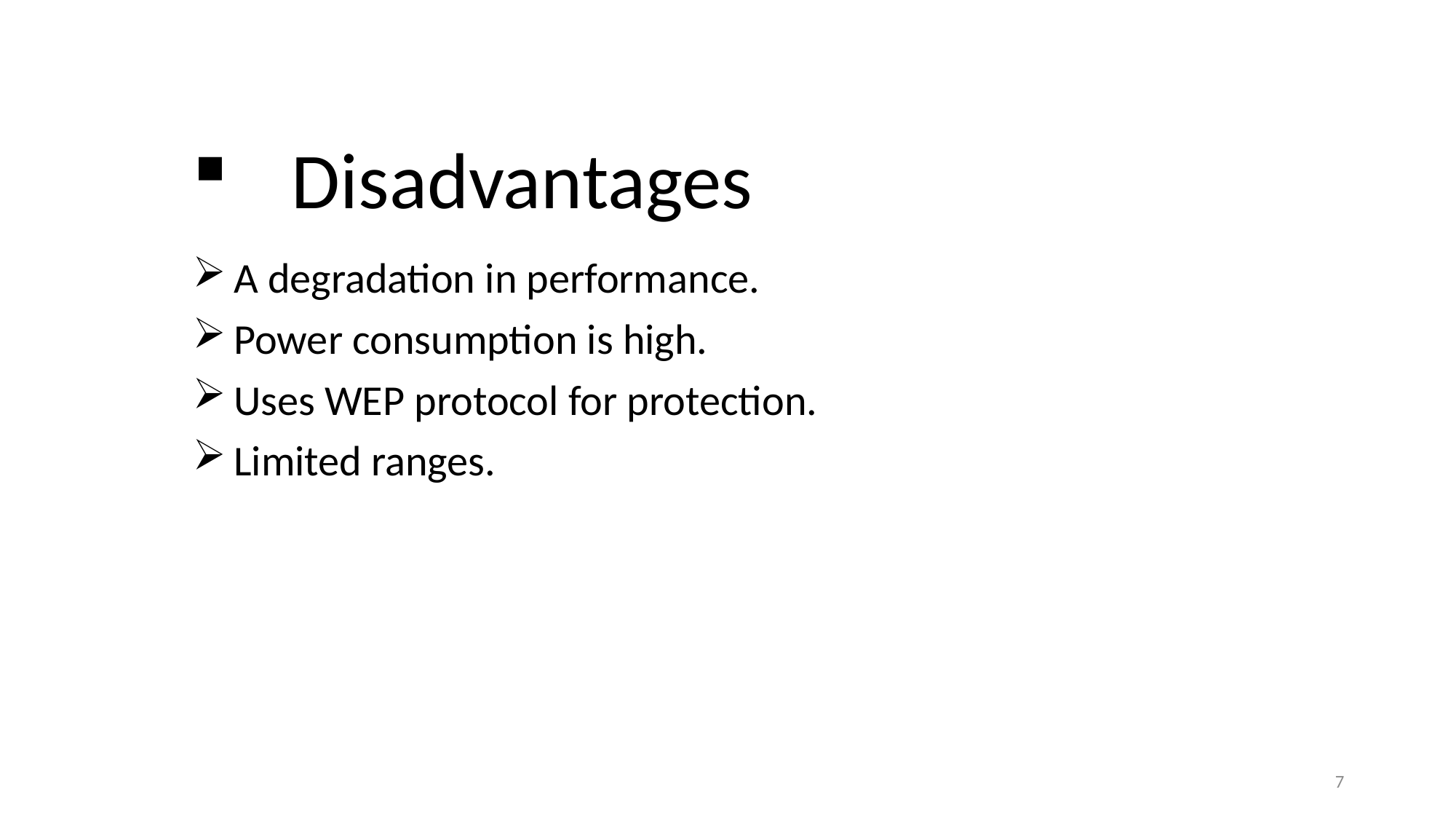

# Disadvantages
A degradation in performance.
Power consumption is high.
Uses WEP protocol for protection.
Limited ranges.
7